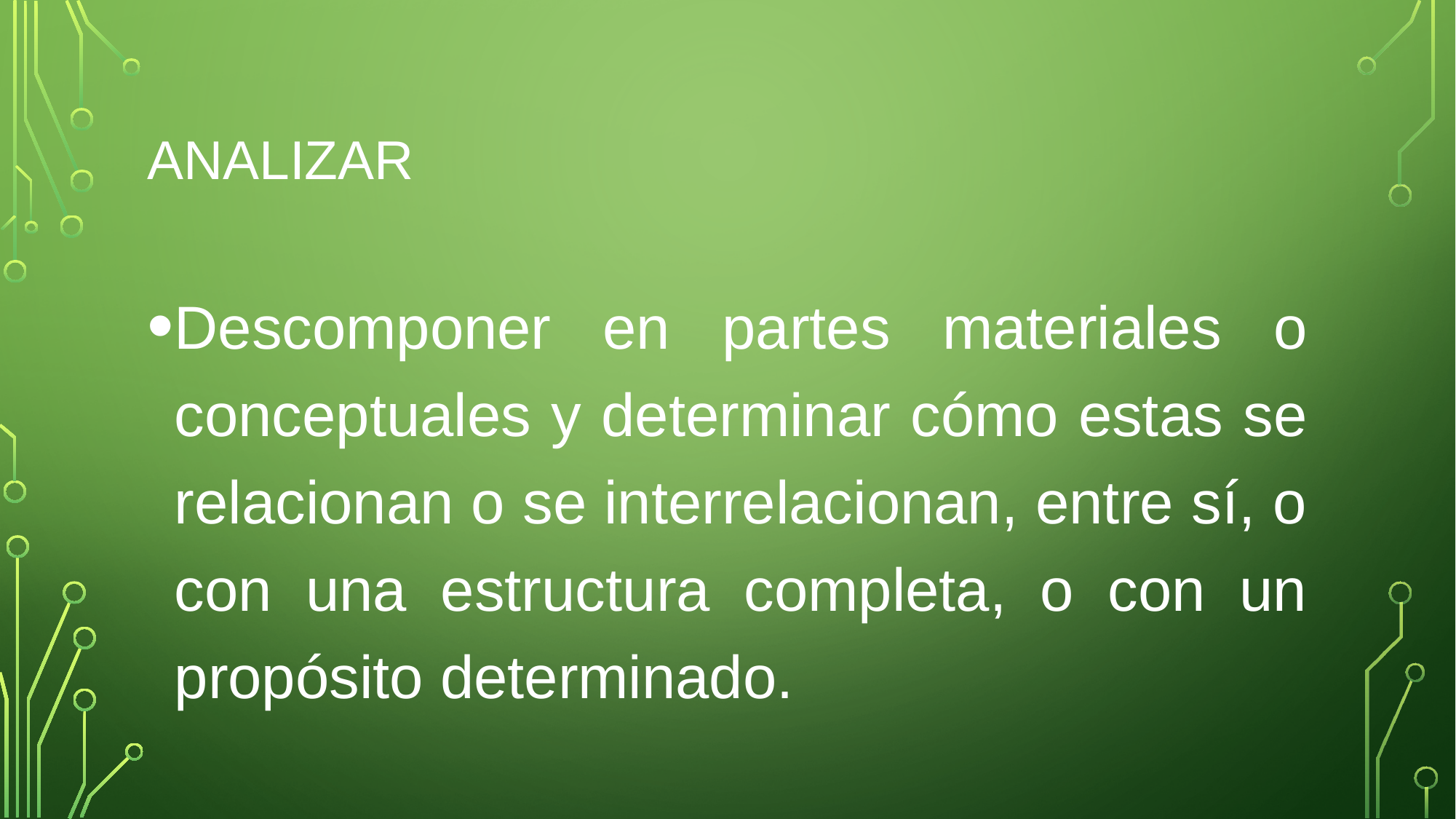

# Analizar
Descomponer en partes materiales o conceptuales y determinar cómo estas se relacionan o se interrelacionan, entre sí, o con una estructura completa, o con un propósito determinado.